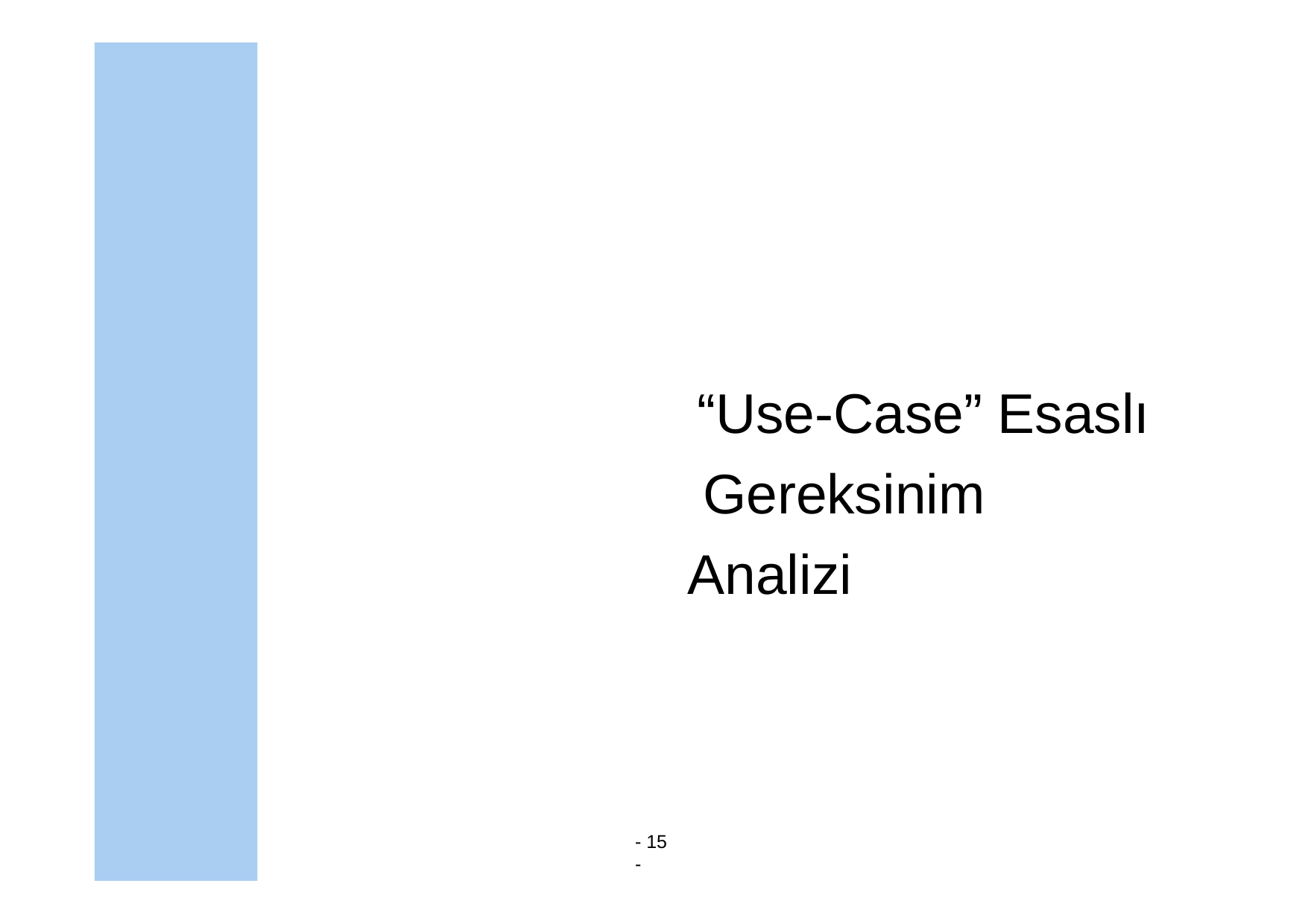

# “Use-Case” Esaslı  Gereksinim Analizi
- 15 -